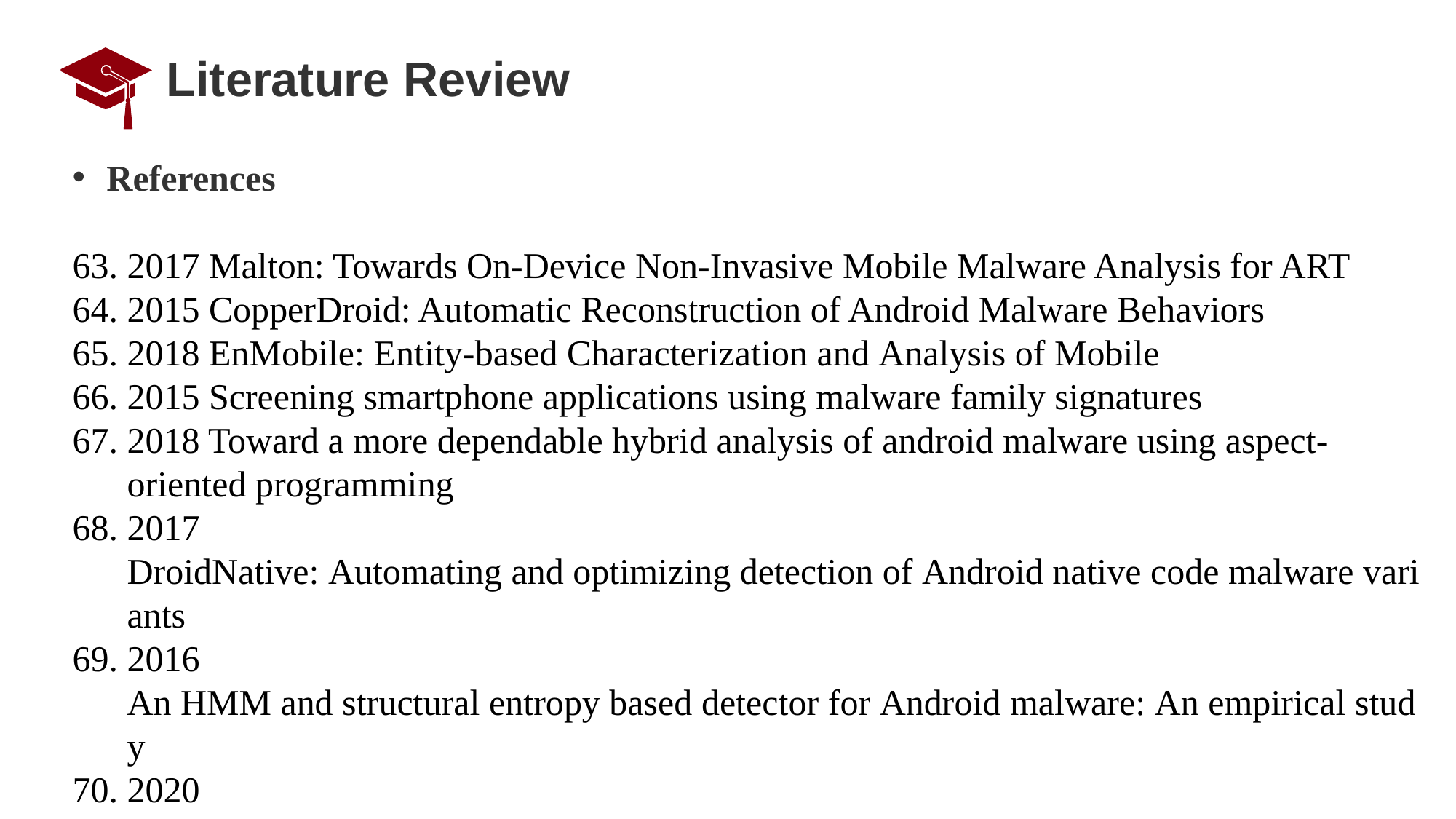

# Literature Review
References

2017 Malton: Towards On-Device Non-Invasive Mobile Malware Analysis for ART
2015 CopperDroid: Automatic Reconstruction of Android Malware Behaviors
2018 EnMobile: Entity-based Characterization and Analysis of Mobile
2015 Screening smartphone applications using malware family signatures
2018 Toward a more dependable hybrid analysis of android malware using aspect-oriented programming
2017 DroidNative: Automating and optimizing detection of Android native code malware variants
2016 An HMM and structural entropy based detector for Android malware: An empirical study
2020 Scalable and robust unsupervised android malware fingerprinting using community-based network partitioning
2020 On the use of artificial malicious patterns for android malware detection